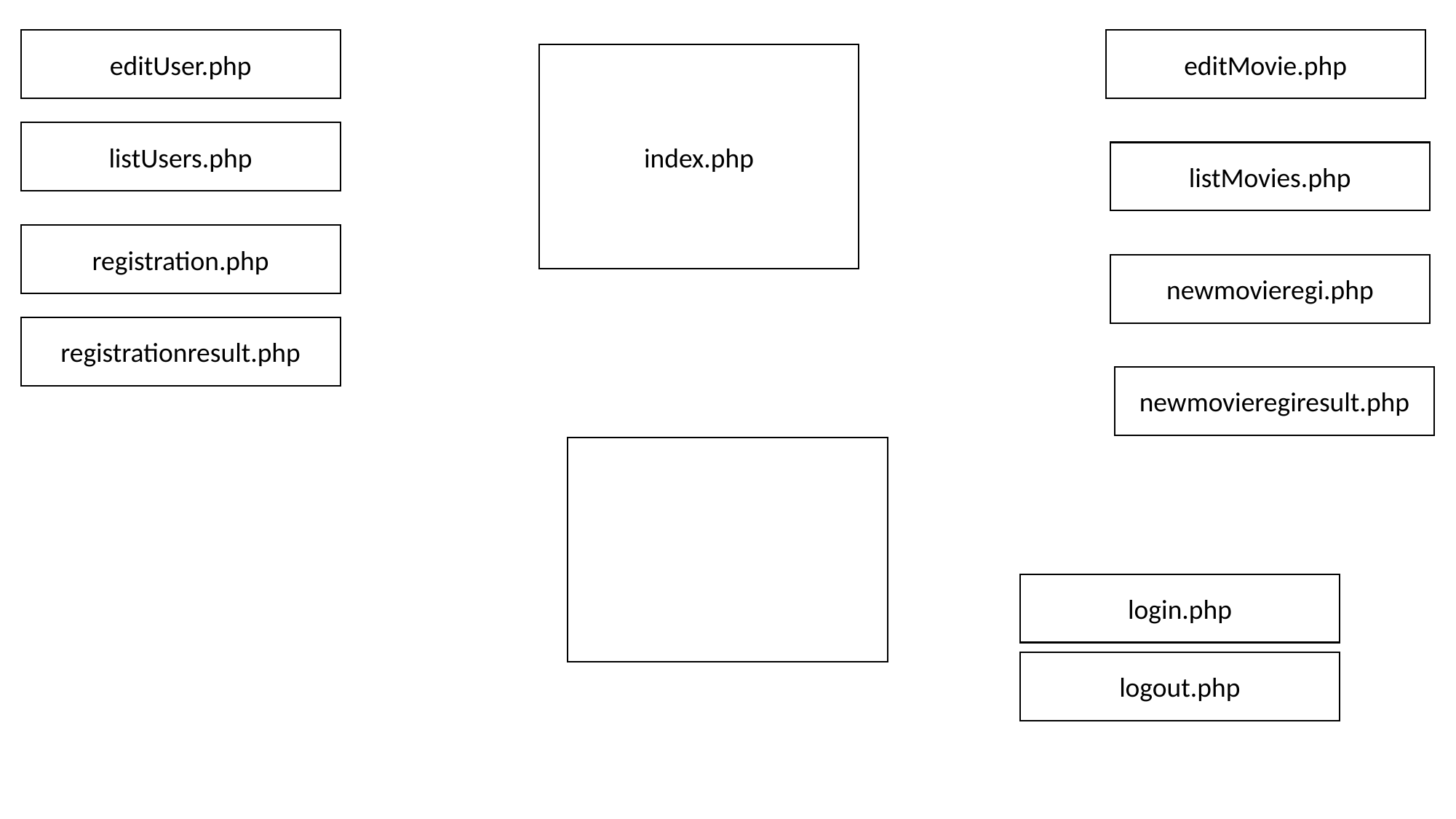

dbconnection.php
editUser.php
editMovie.php
index.php
listUsers.php
listMovies.php
registration.php
newmovieregi.php
registrationresult.php
newmovieregiresult.php

login.php
logout.php